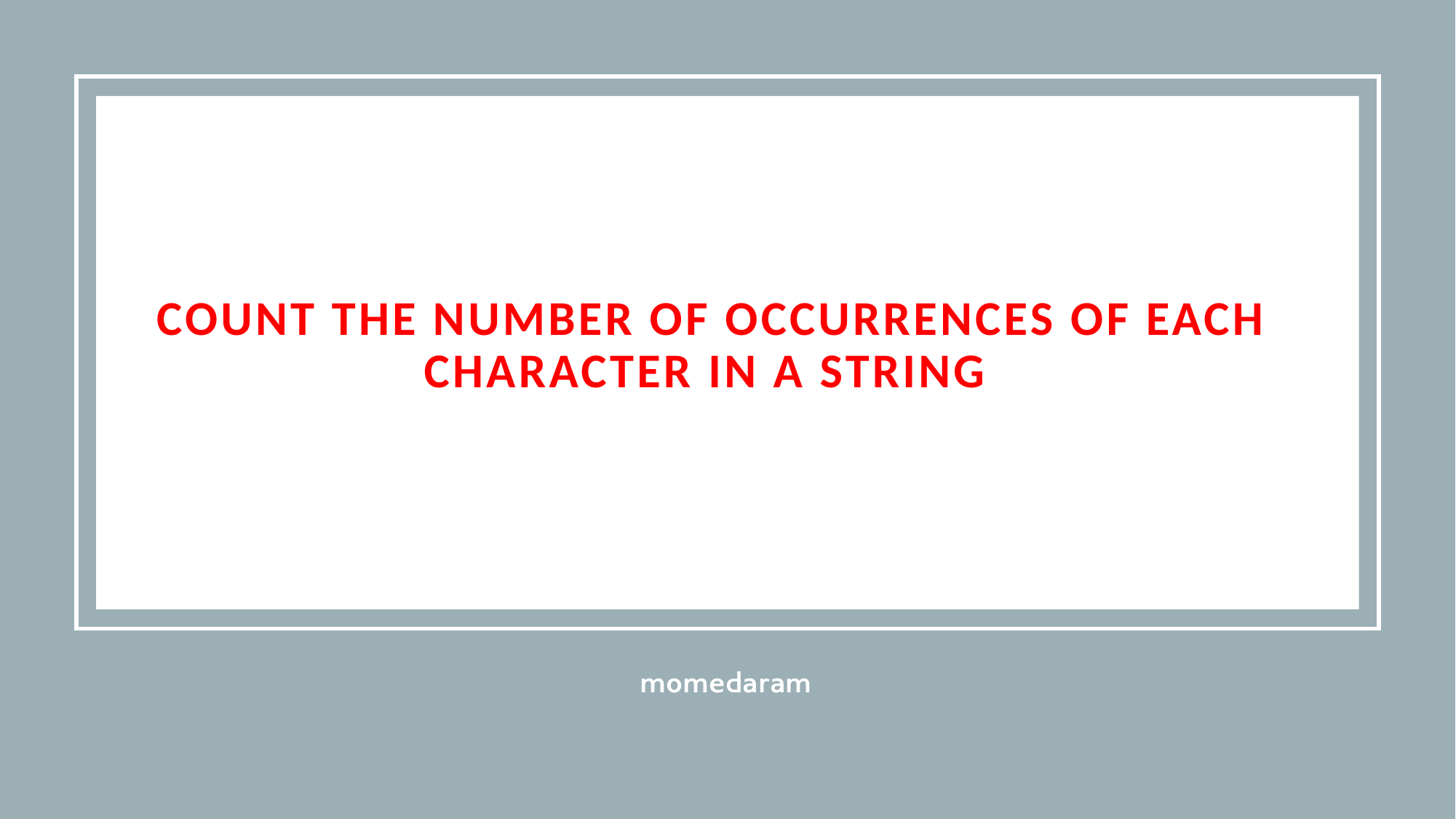

# count the number of occurrences of each character in a string
momedaram